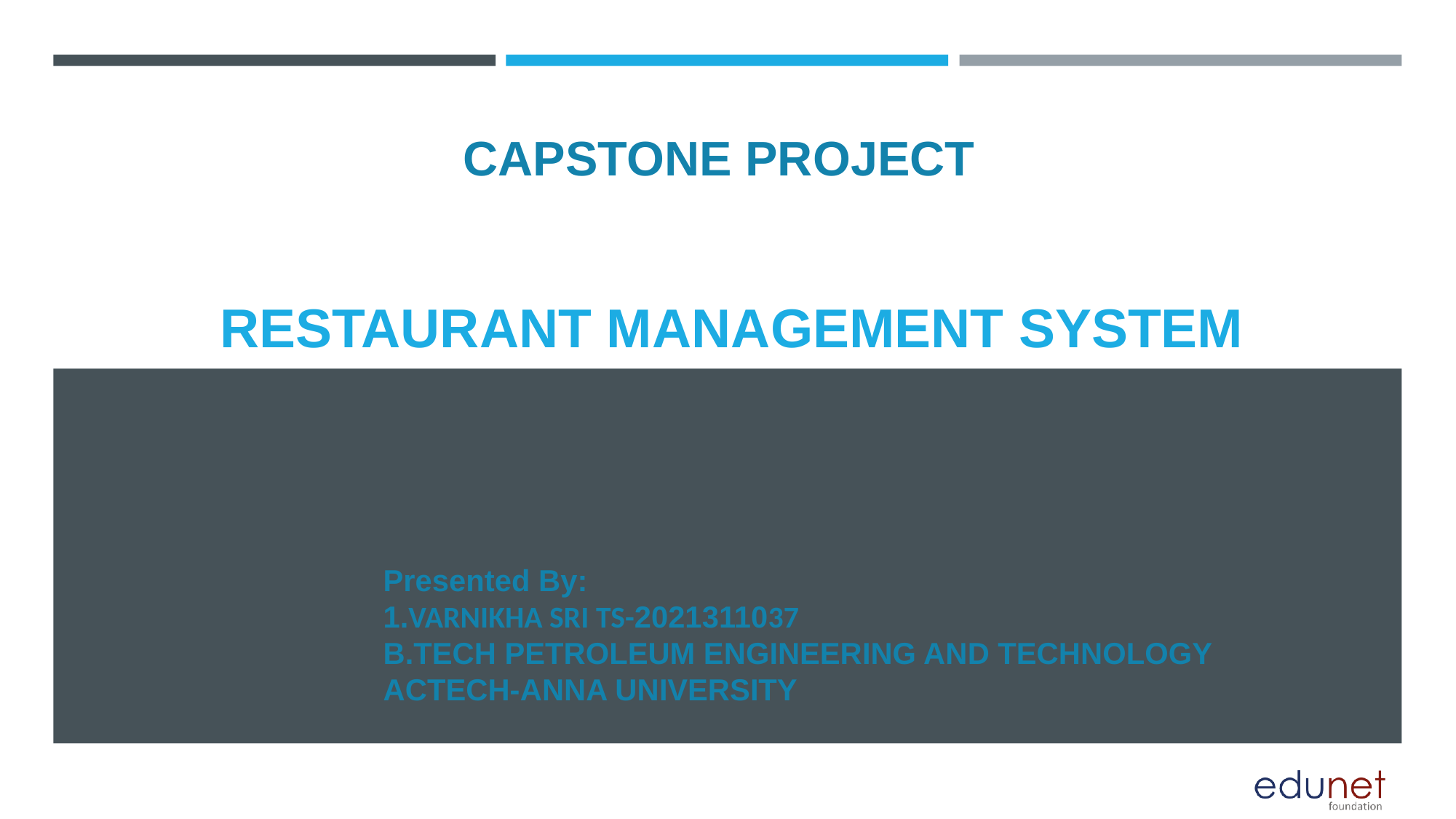

# CAPSTONE PROJECT
RESTAURANT MANAGEMENT SYSTEM

Presented By:
1.VARNIKHA SRI TS-2021311037
B.TECH PETROLEUM ENGINEERING AND TECHNOLOGY
ACTECH-ANNA UNIVERSITY